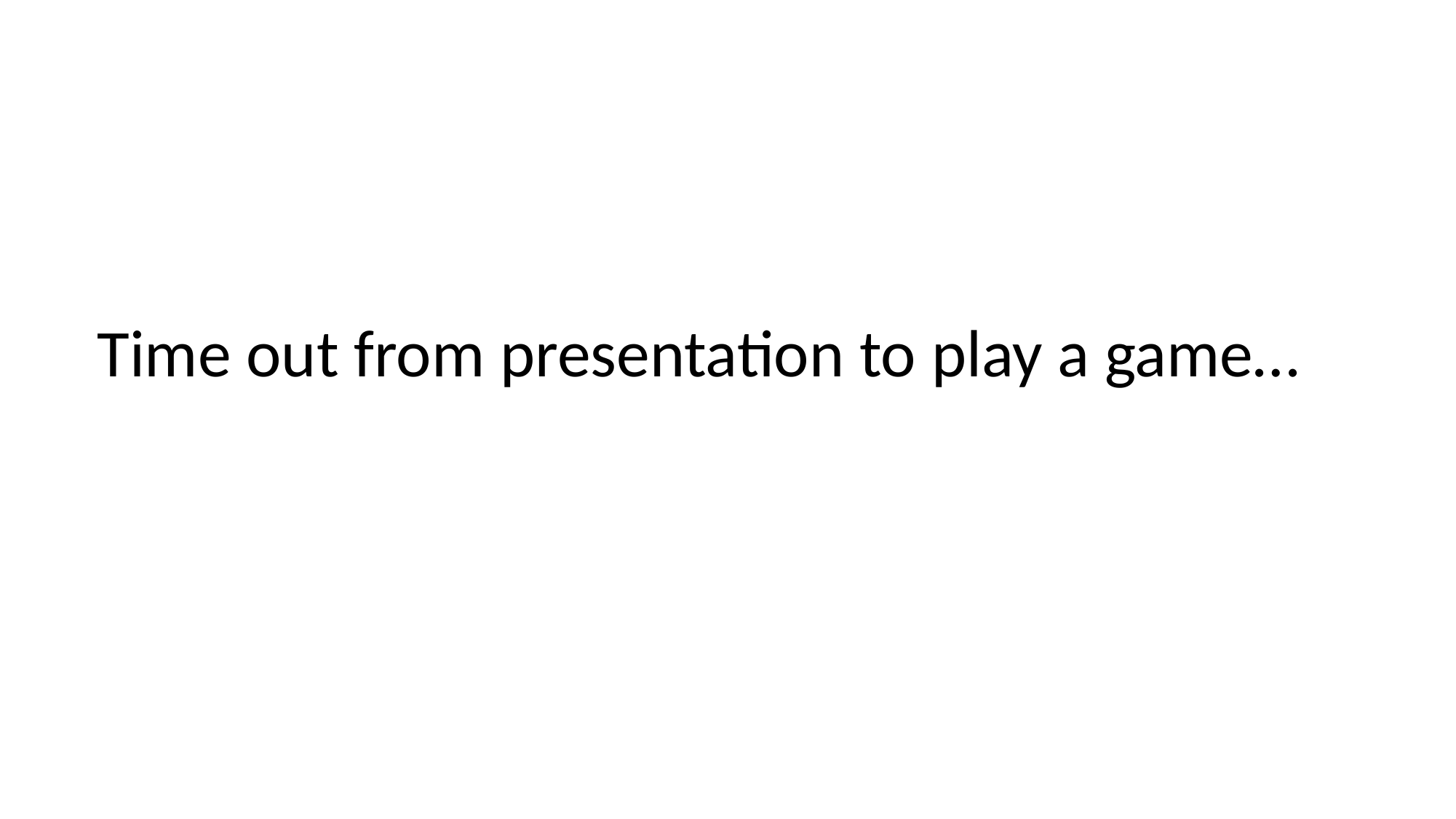

# Time out from presentation to play a game…